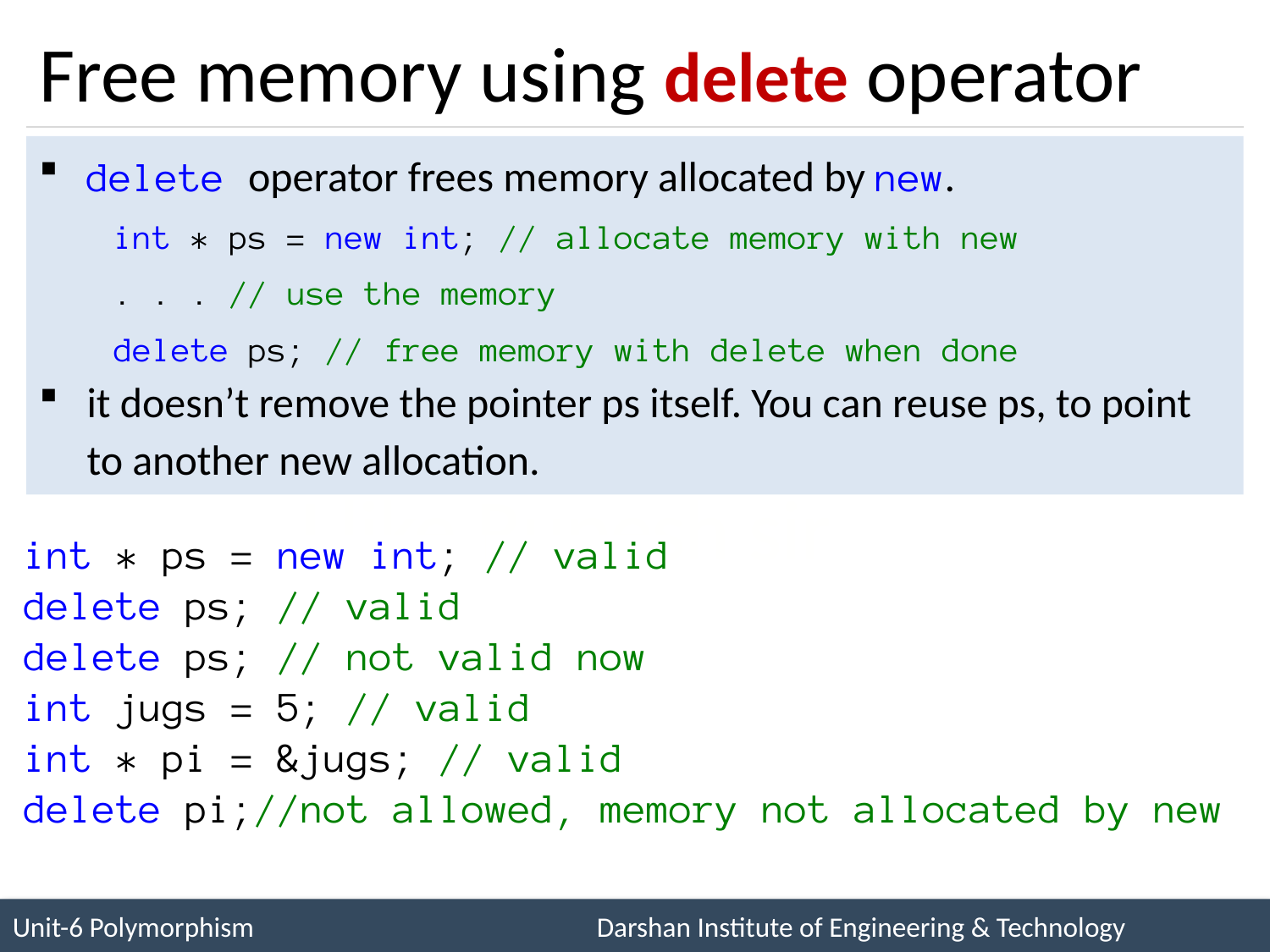

# Free memory using delete operator
delete operator frees memory allocated by new.
int * ps = new int; // allocate memory with new
. . . // use the memory
delete ps; // free memory with delete when done
it doesn’t remove the pointer ps itself. You can reuse ps, to point to another new allocation.
int * ps = new int; // valid
delete ps; // valid
delete ps; // not valid now
int jugs = 5; // valid
int * pi = &jugs; // valid
delete pi;//not allowed, memory not allocated by new